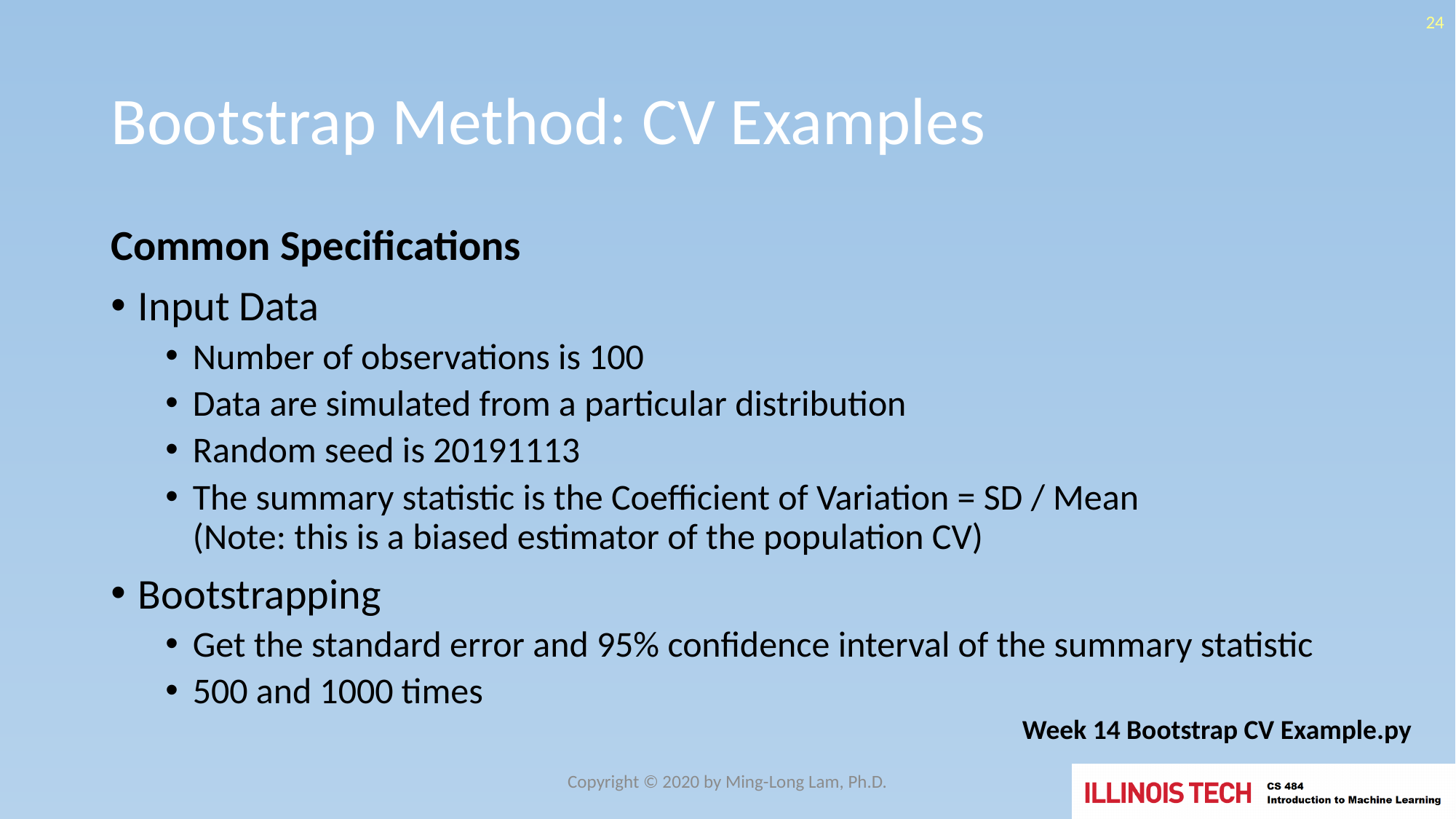

24
# Bootstrap Method: CV Examples
Common Specifications
Input Data
Number of observations is 100
Data are simulated from a particular distribution
Random seed is 20191113
The summary statistic is the Coefficient of Variation = SD / Mean
(Note: this is a biased estimator of the population CV)
Bootstrapping
Get the standard error and 95% confidence interval of the summary statistic
500 and 1000 times

Week 14 Bootstrap CV Example.py
Copyright © 2020 by Ming-Long Lam, Ph.D.